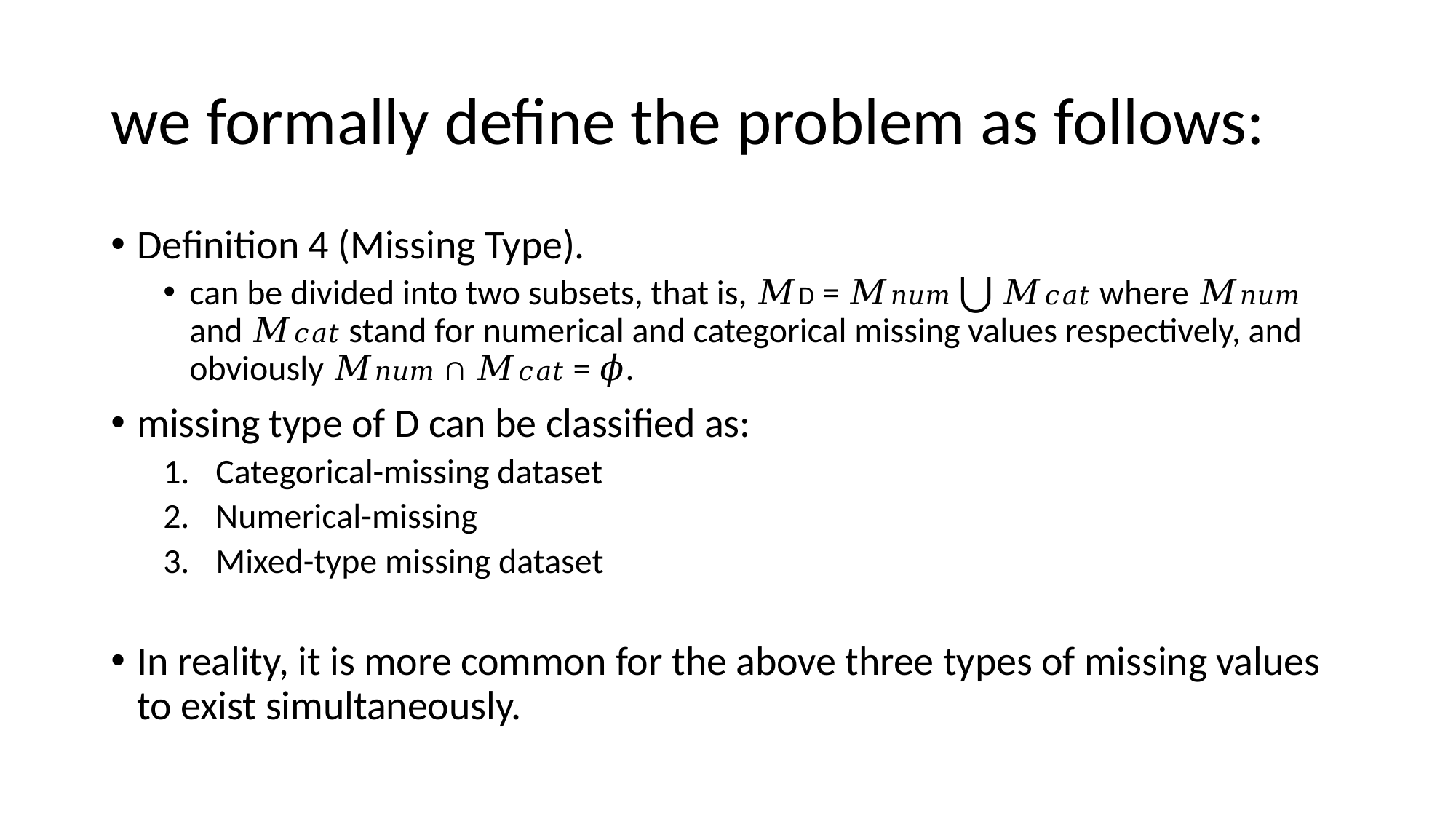

# we formally define the problem as follows:
Definition 4 (Missing Type).
can be divided into two subsets, that is, 𝑀D = 𝑀𝑛𝑢𝑚 ⋃ 𝑀𝑐𝑎𝑡 where 𝑀𝑛𝑢𝑚 and 𝑀𝑐𝑎𝑡 stand for numerical and categorical missing values respectively, and obviously 𝑀𝑛𝑢𝑚 ∩ 𝑀𝑐𝑎𝑡 = 𝜙.
missing type of D can be classified as:
Categorical-missing dataset
Numerical-missing
Mixed-type missing dataset

In reality, it is more common for the above three types of missing values to exist simultaneously.